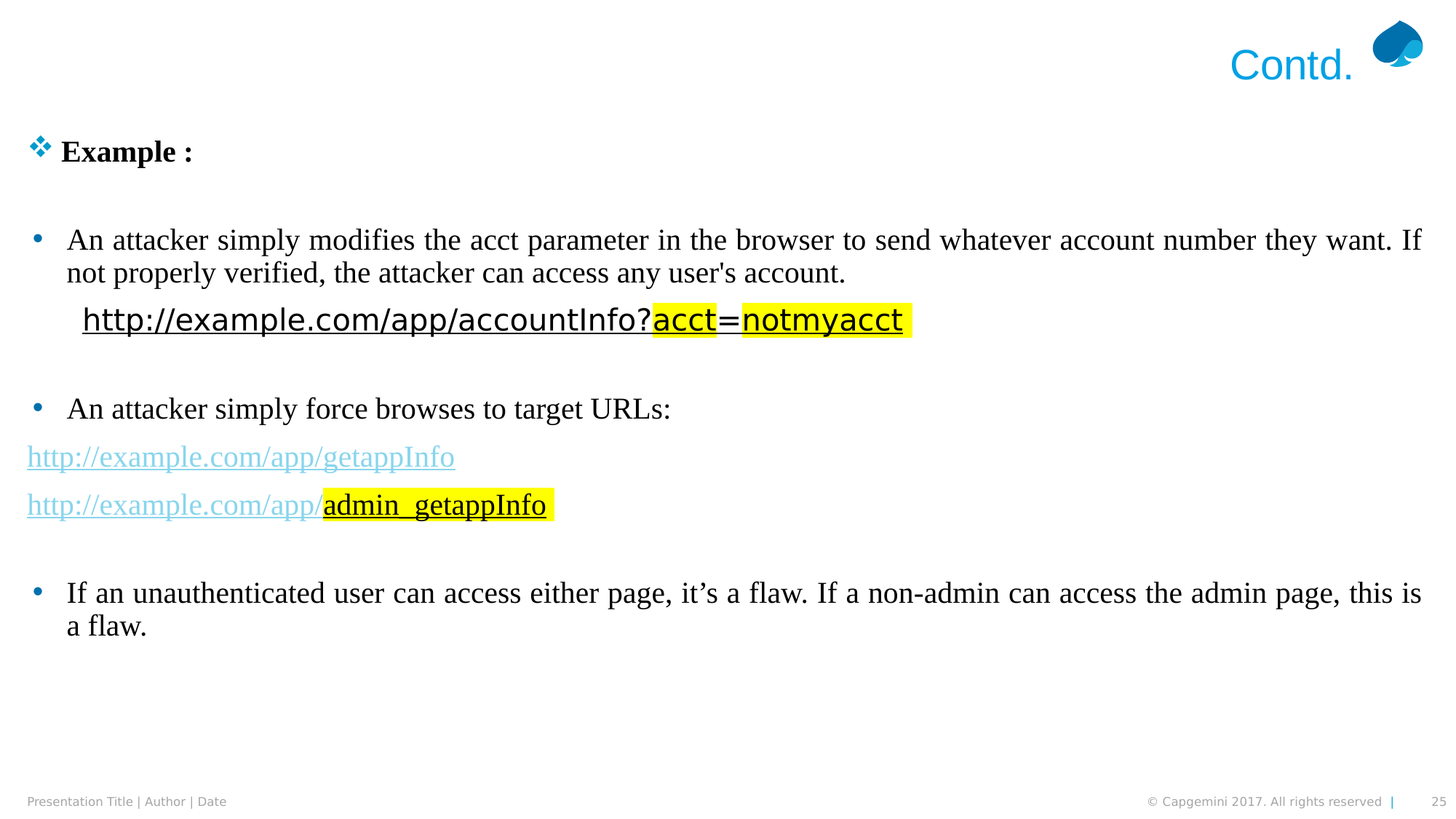

# Contd.
Example :

An attacker simply modifies the acct parameter in the browser to send whatever account number they want. If not properly verified, the attacker can access any user's account.
http://example.com/app/accountInfo?acct=notmyacct

An attacker simply force browses to target URLs:
http://example.com/app/getappInfo
http://example.com/app/admin_getappInfo

If an unauthenticated user can access either page, it’s a flaw. If a non-admin can access the admin page, this is a flaw.